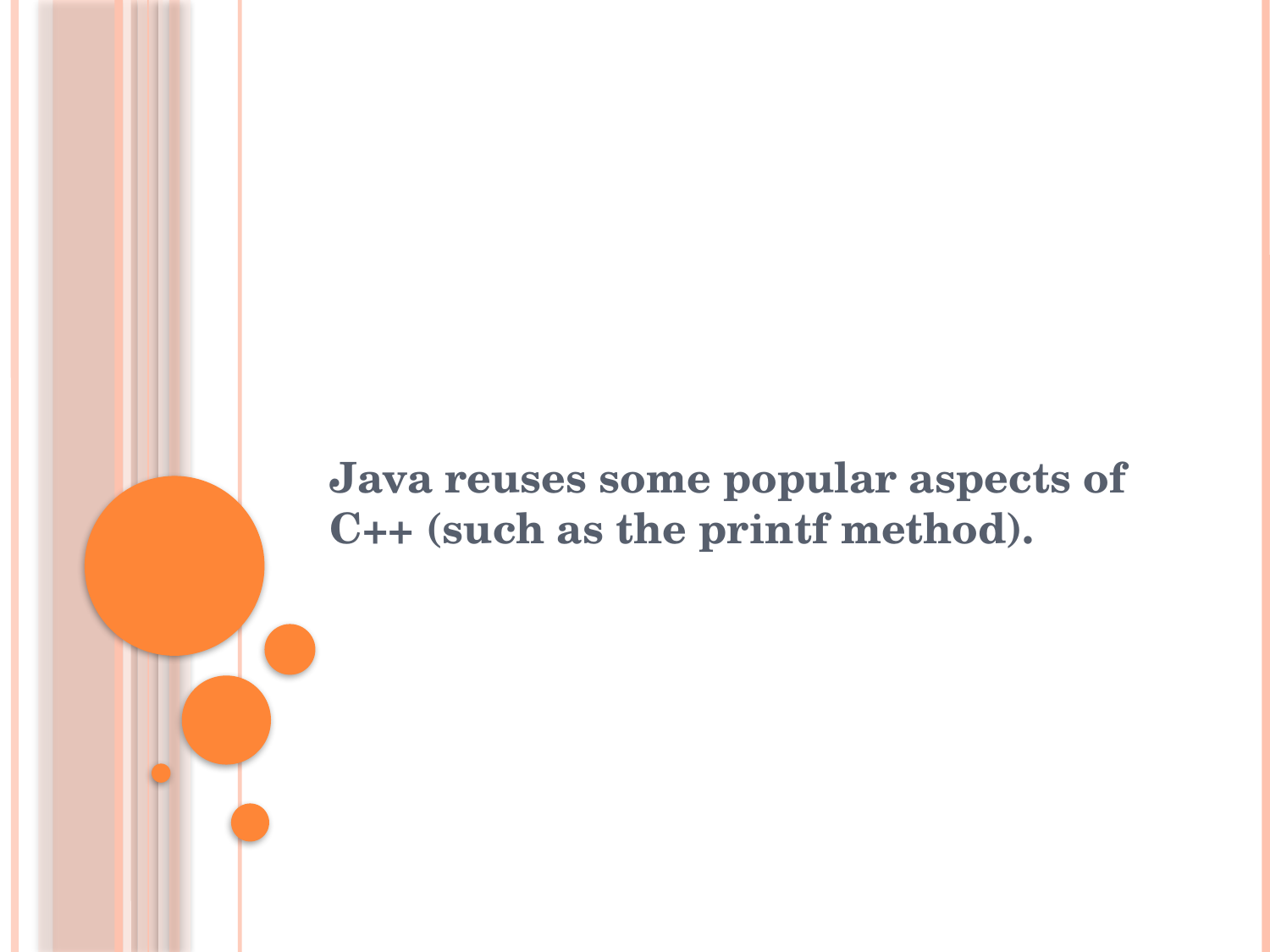

#
Java reuses some popular aspects of C++ (such as the printf method).